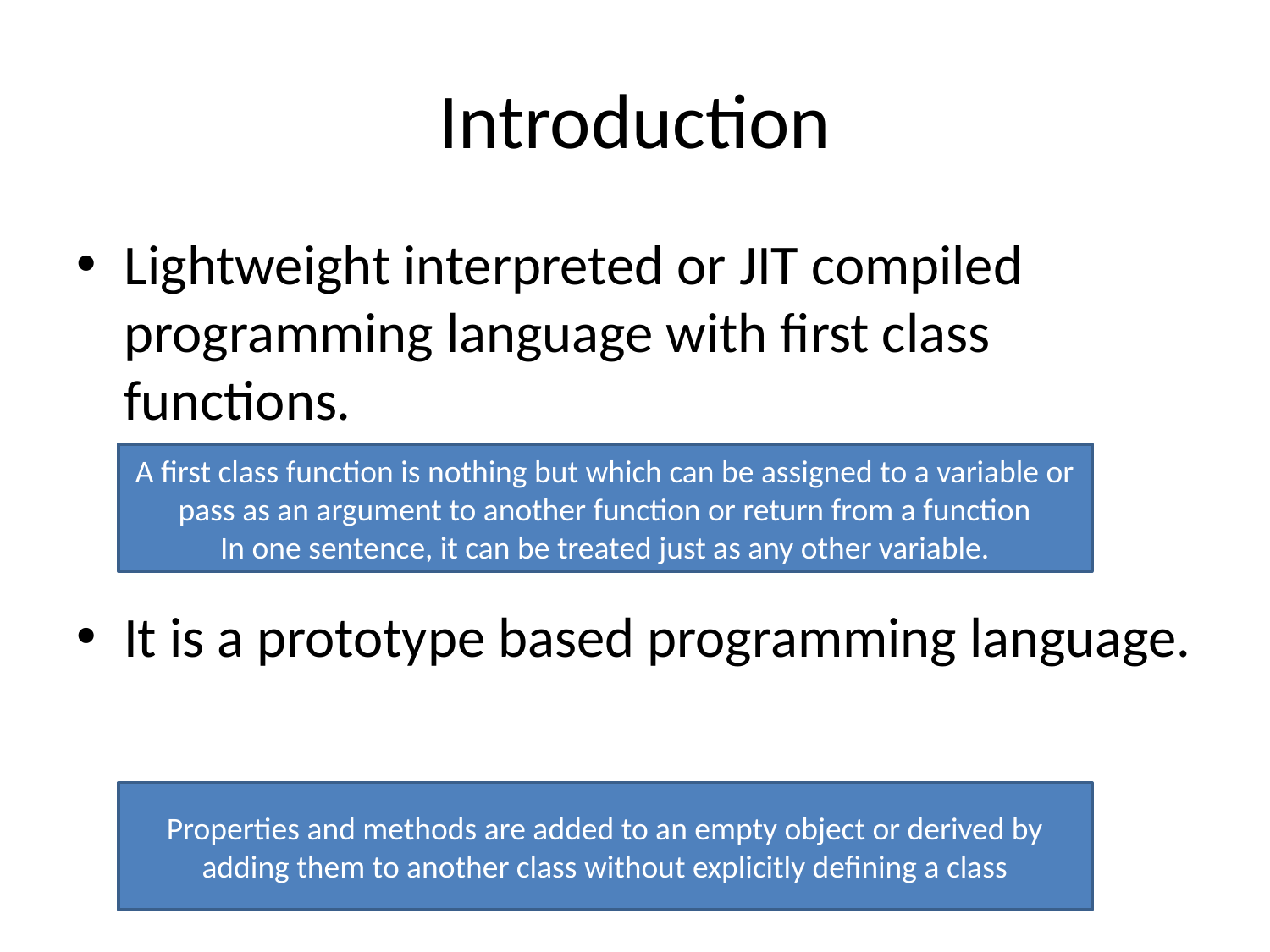

# Introduction
Lightweight interpreted or JIT compiled programming language with first class functions.

It is a prototype based programming language.
A first class function is nothing but which can be assigned to a variable or pass as an argument to another function or return from a function
In one sentence, it can be treated just as any other variable.
Properties and methods are added to an empty object or derived by adding them to another class without explicitly defining a class